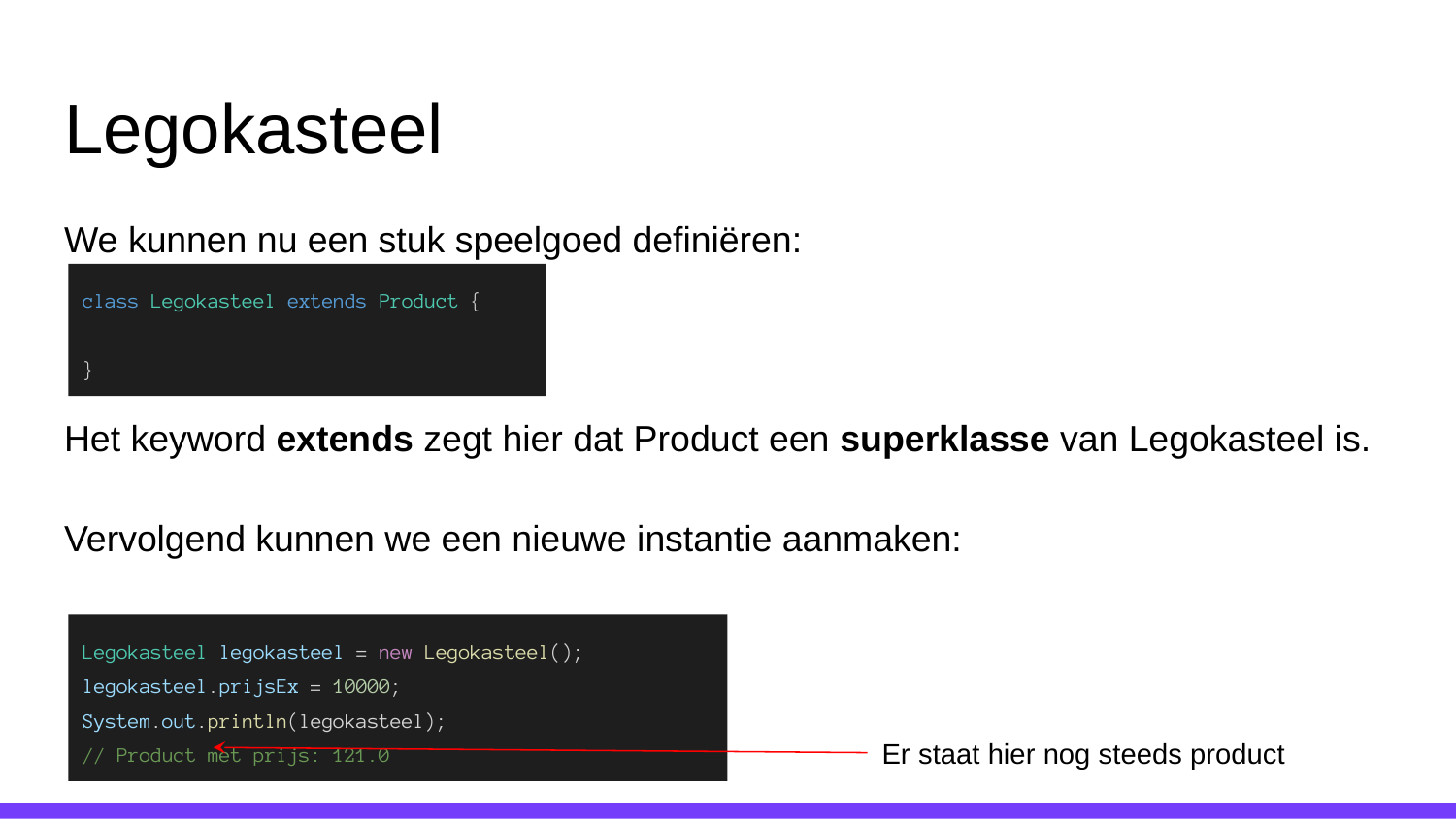

# Legokasteel
We kunnen nu een stuk speelgoed definiëren:

Het keyword extends zegt hier dat Product een superklasse van Legokasteel is.
Vervolgend kunnen we een nieuwe instantie aanmaken:
class Legokasteel extends Product {

}
Legokasteel legokasteel = new Legokasteel();
legokasteel.prijsEx = 10000;
System.out.println(legokasteel);
// Product met prijs: 121.0
Er staat hier nog steeds product